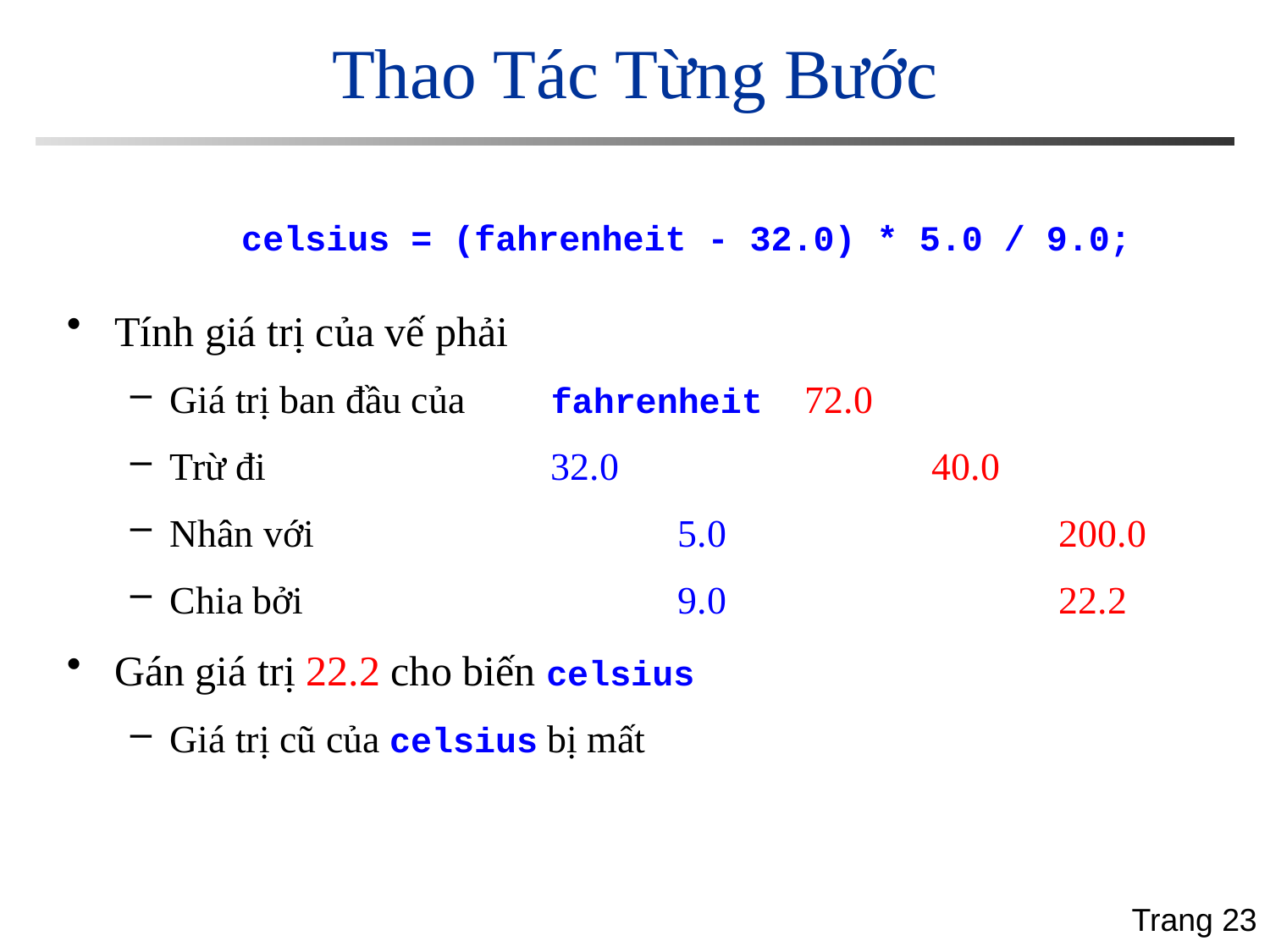

# Thao Tác Từng Bước

		celsius = (fahrenheit - 32.0) * 5.0 / 9.0;

Tính giá trị của vế phải
Giá trị ban đầu của 	fahrenheit 	72.0
Trừ đi 		    	32.0			40.0
Nhân với 			5.0			200.0
Chia bởi 			9.0			22.2
Gán giá trị 22.2 cho biến celsius
Giá trị cũ của celsius bị mất
Trang 23